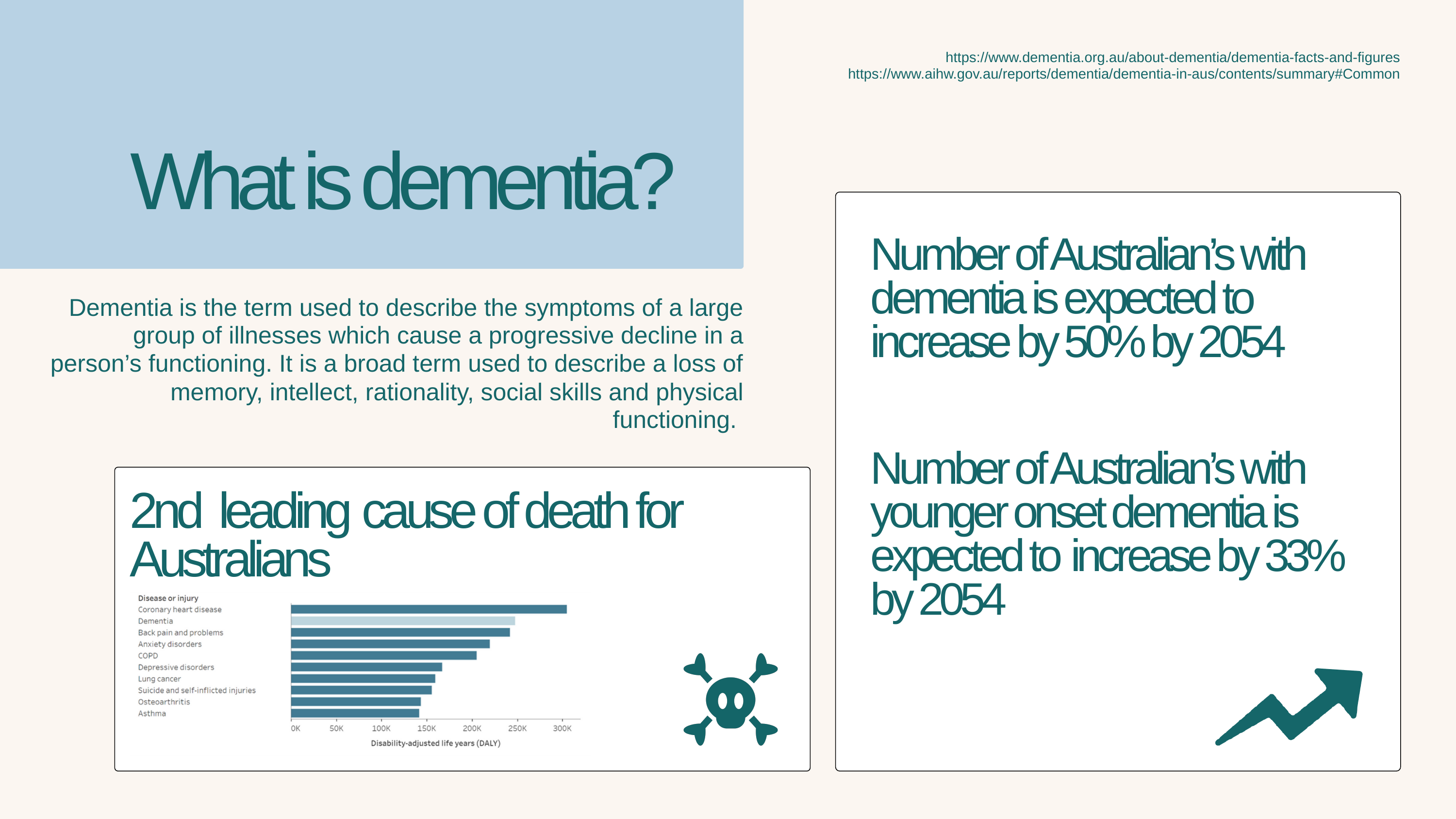

https://www.dementia.org.au/about-dementia/dementia-facts-and-figures
https://www.aihw.gov.au/reports/dementia/dementia-in-aus/contents/summary#Common
What is dementia?

Number of Australian’s with dementia is expected to increase by 50% by 2054
Dementia is the term used to describe the symptoms of a large group of illnesses which cause a progressive decline in a person’s functioning. It is a broad term used to describe a loss of memory, intellect, rationality, social skills and physical functioning.

Number of Australian’s with younger onset dementia is expected to increase by 33% by 2054

2nd  leading cause of death for Australians